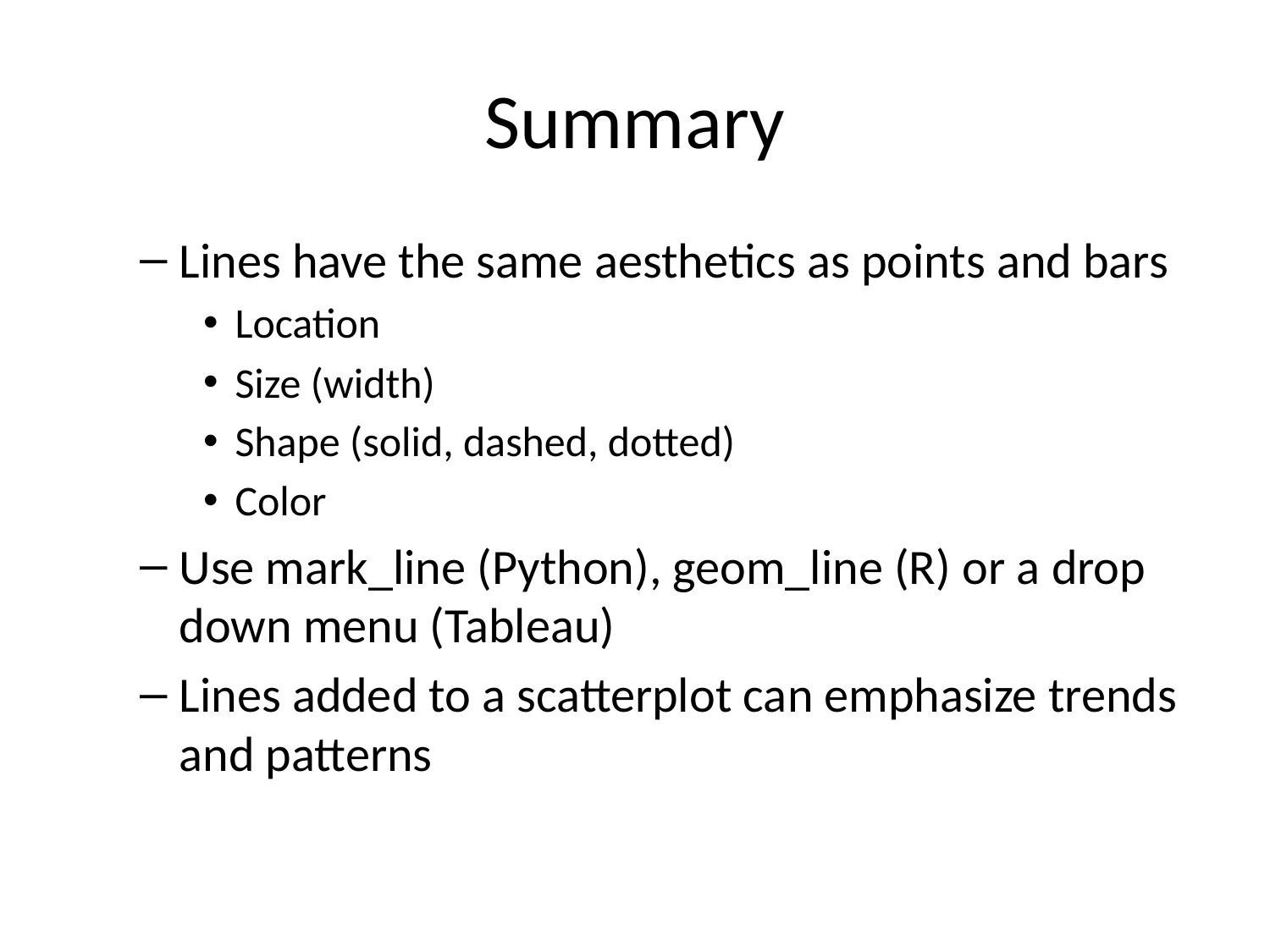

# Summary
Lines have the same aesthetics as points and bars
Location
Size (width)
Shape (solid, dashed, dotted)
Color
Use mark_line (Python), geom_line (R) or a drop down menu (Tableau)
Lines added to a scatterplot can emphasize trends and patterns